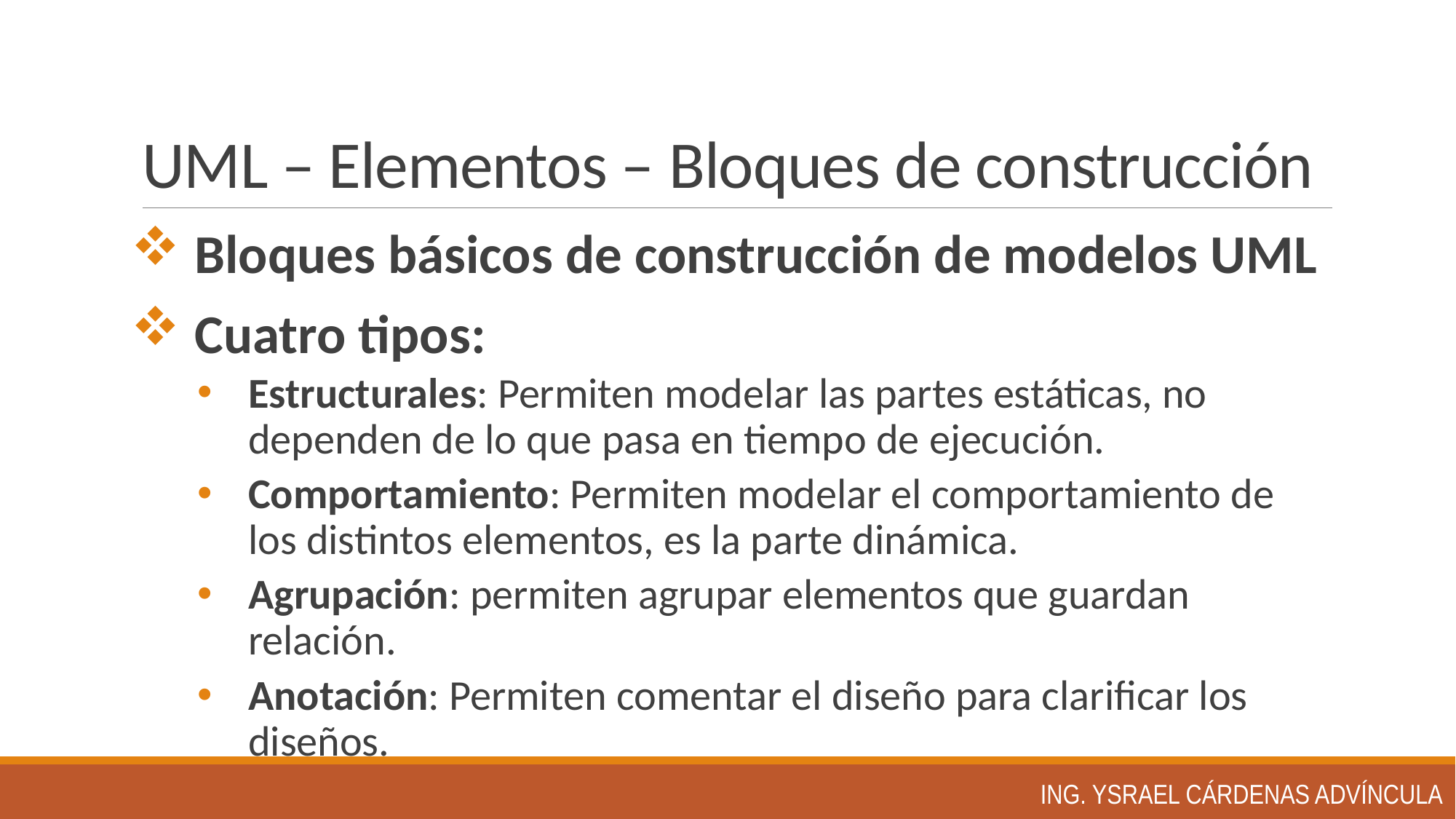

# UML – Elementos – Bloques de construcción
Bloques básicos de construcción de modelos UML
Cuatro tipos:
Estructurales: Permiten modelar las partes estáticas, no dependen de lo que pasa en tiempo de ejecución.
Comportamiento: Permiten modelar el comportamiento de los distintos elementos, es la parte dinámica.
Agrupación: permiten agrupar elementos que guardan relación.
Anotación: Permiten comentar el diseño para clarificar los diseños.
Ing. Ysrael Cárdenas Advíncula